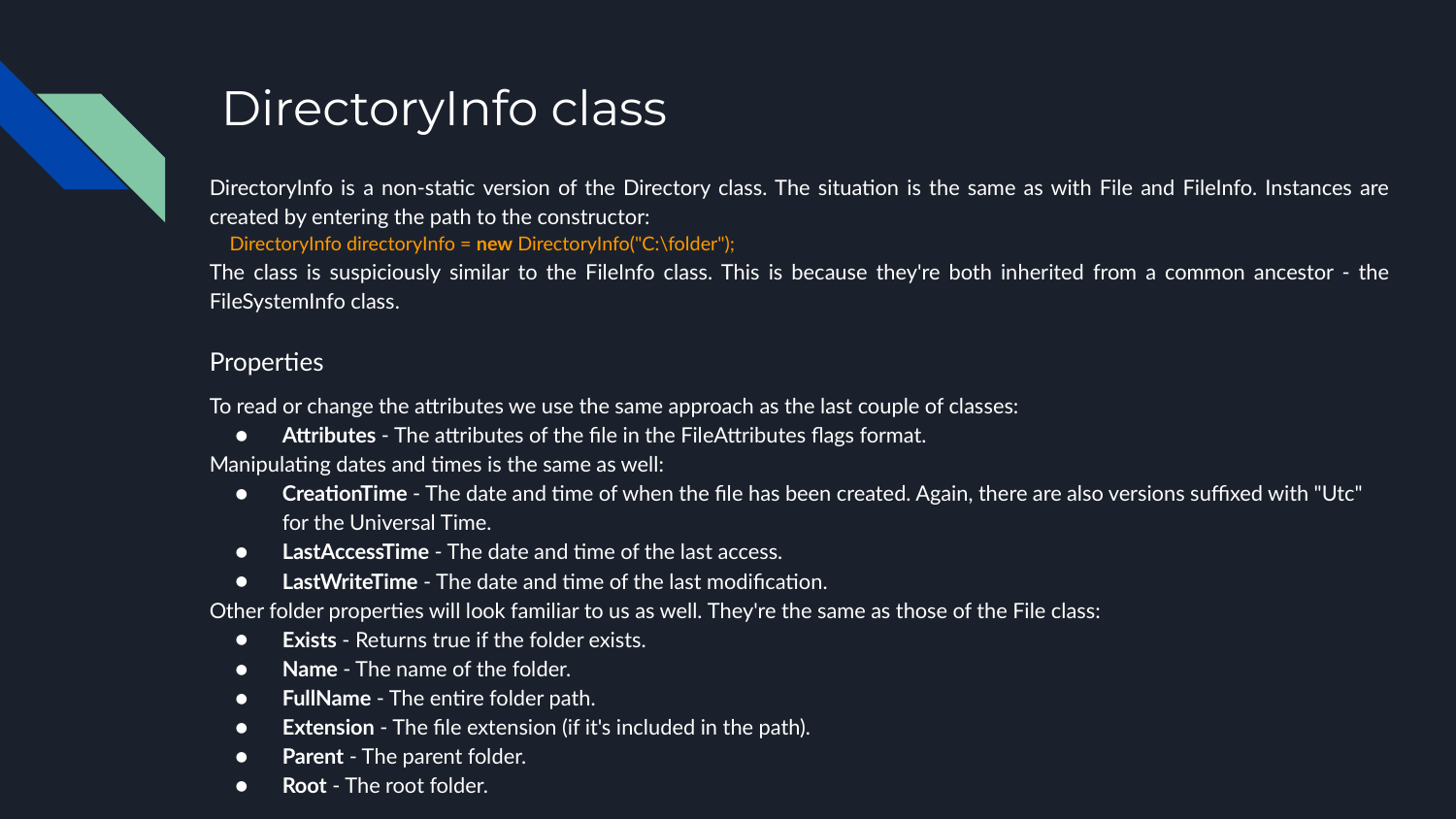

# DirectoryInfo class
DirectoryInfo is a non-static version of the Directory class. The situation is the same as with File and FileInfo. Instances are created by entering the path to the constructor:
DirectoryInfo directoryInfo = new DirectoryInfo("C:\folder");
The class is suspiciously similar to the FileInfo class. This is because they're both inherited from a common ancestor - the FileSystemInfo class.
Properties
To read or change the attributes we use the same approach as the last couple of classes:
Attributes - The attributes of the file in the FileAttributes flags format.
Manipulating dates and times is the same as well:
CreationTime - The date and time of when the file has been created. Again, there are also versions suffixed with "Utc" for the Universal Time.
LastAccessTime - The date and time of the last access.
LastWriteTime - The date and time of the last modification.
Other folder properties will look familiar to us as well. They're the same as those of the File class:
Exists - Returns true if the folder exists.
Name - The name of the folder.
FullName - The entire folder path.
Extension - The file extension (if it's included in the path).
Parent - The parent folder.
Root - The root folder.